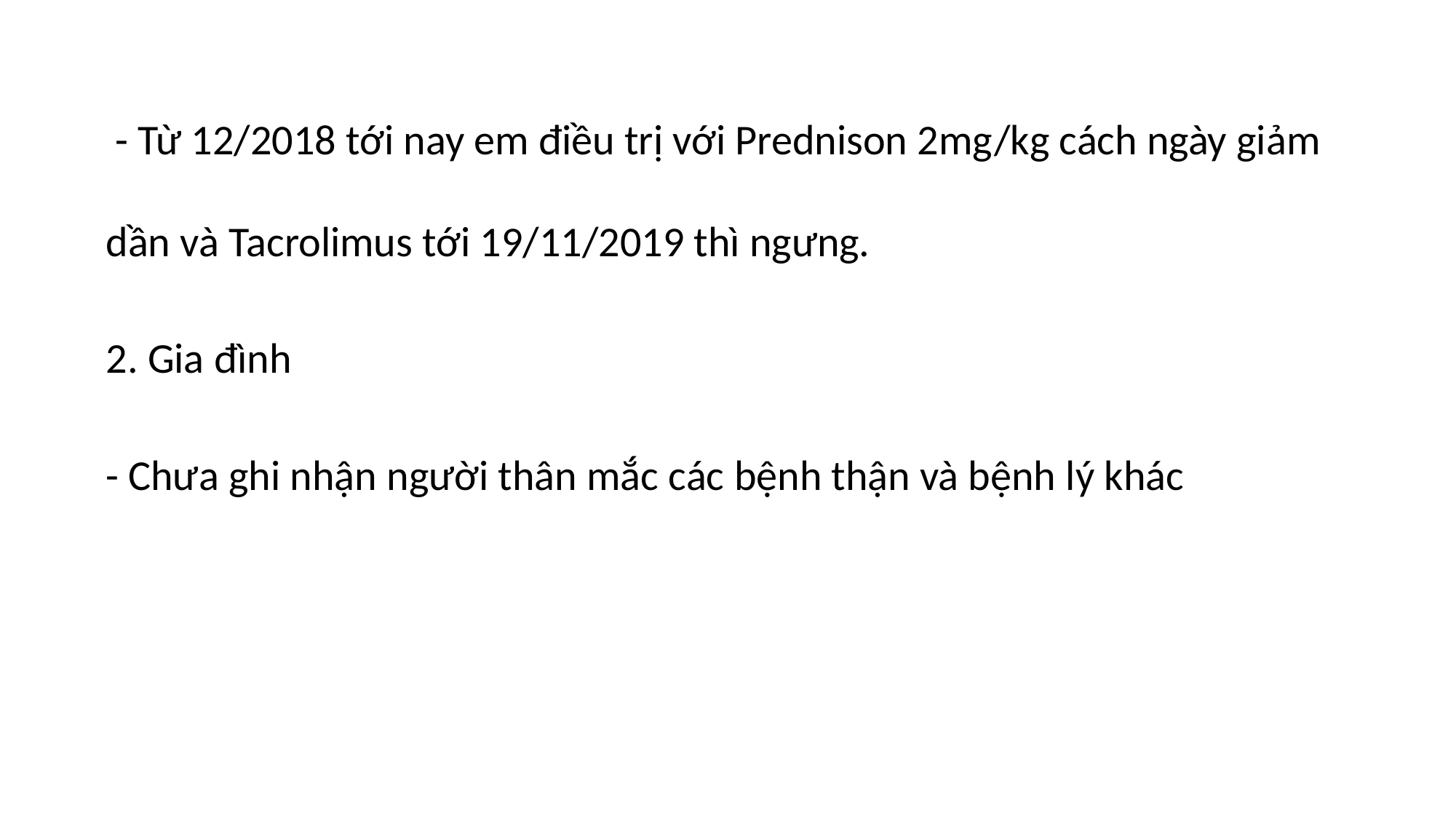

- Từ 12/2018 tới nay em điều trị với Prednison 2mg/kg cách ngày giảm dần và Tacrolimus tới 19/11/2019 thì ngưng.
2. Gia đình
- Chưa ghi nhận người thân mắc các bệnh thận và bệnh lý khác